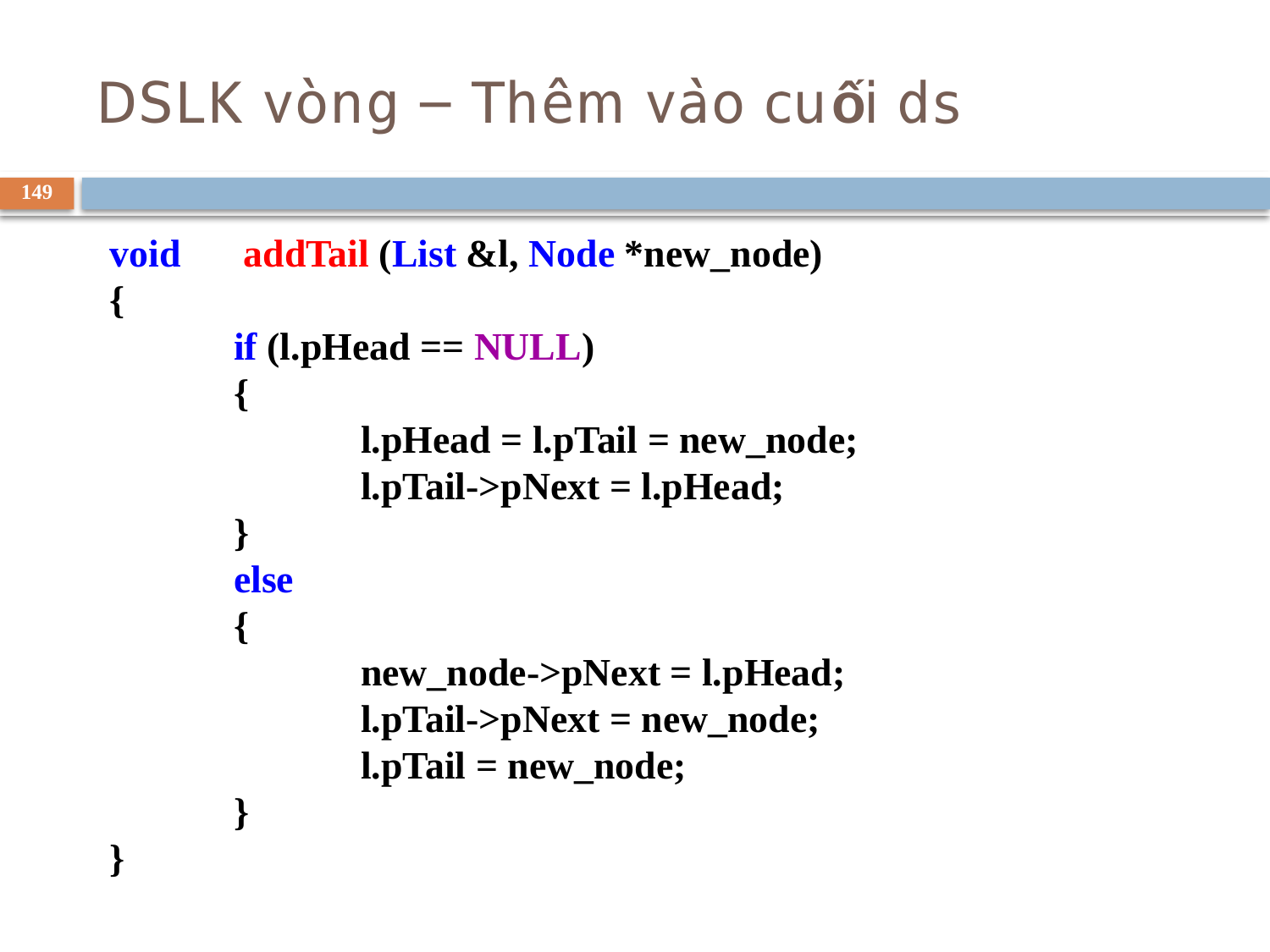

# DSLK vòng – Thêm vào cuối ds
149
void	 addTail (List &l, Node *new_node)
{
	if (l.pHead == NULL)
	{
		l.pHead = l.pTail = new_node;
		l.pTail->pNext = l.pHead;
	}
	else
	{
		new_node->pNext = l.pHead;
		l.pTail->pNext = new_node;
		l.pTail = new_node;
	}
}